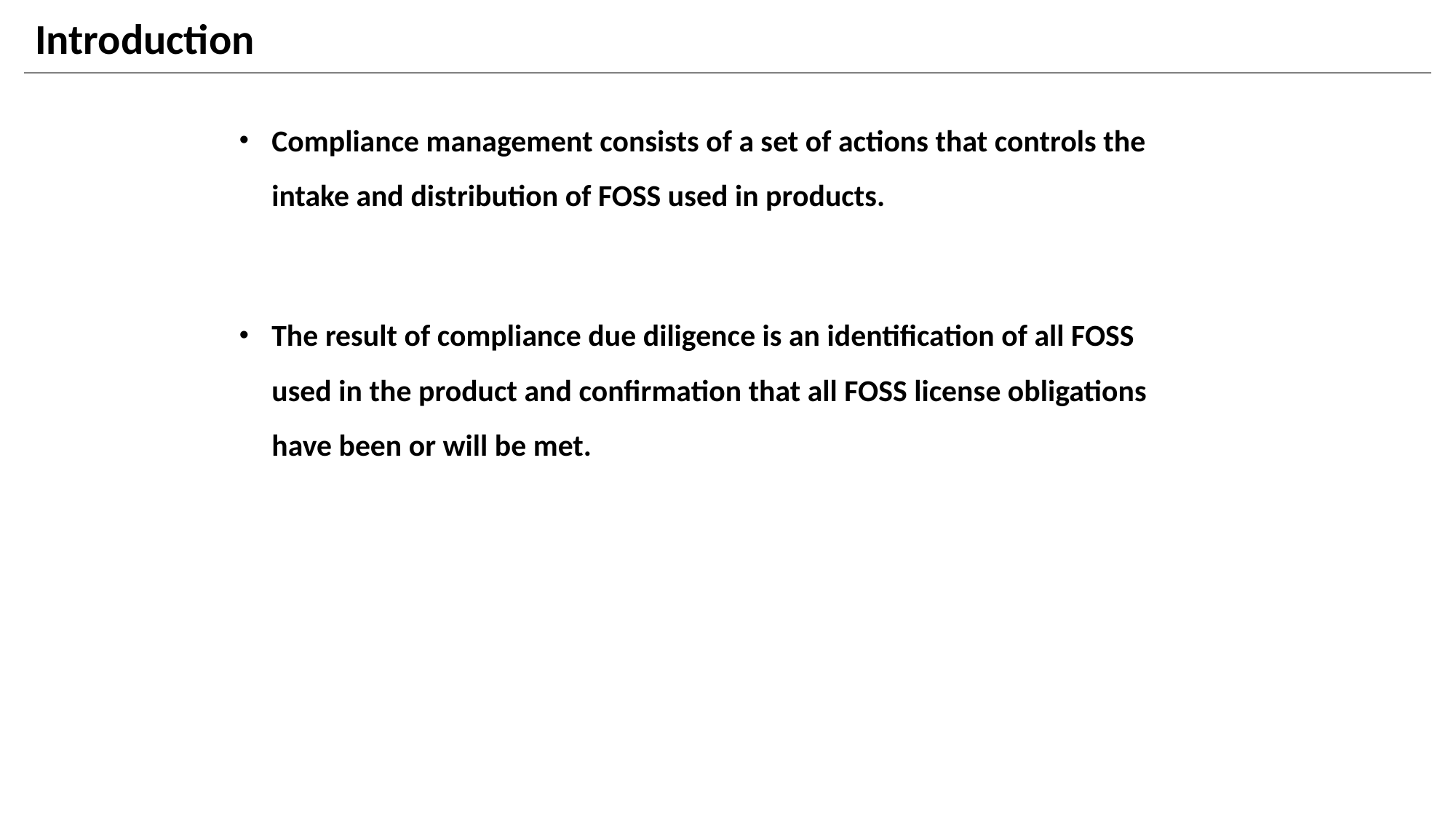

# Introduction
Compliance management consists of a set of actions that controls the intake and distribution of FOSS used in products.

The result of compliance due diligence is an identification of all FOSS used in the product and confirmation that all FOSS license obligations have been or will be met.